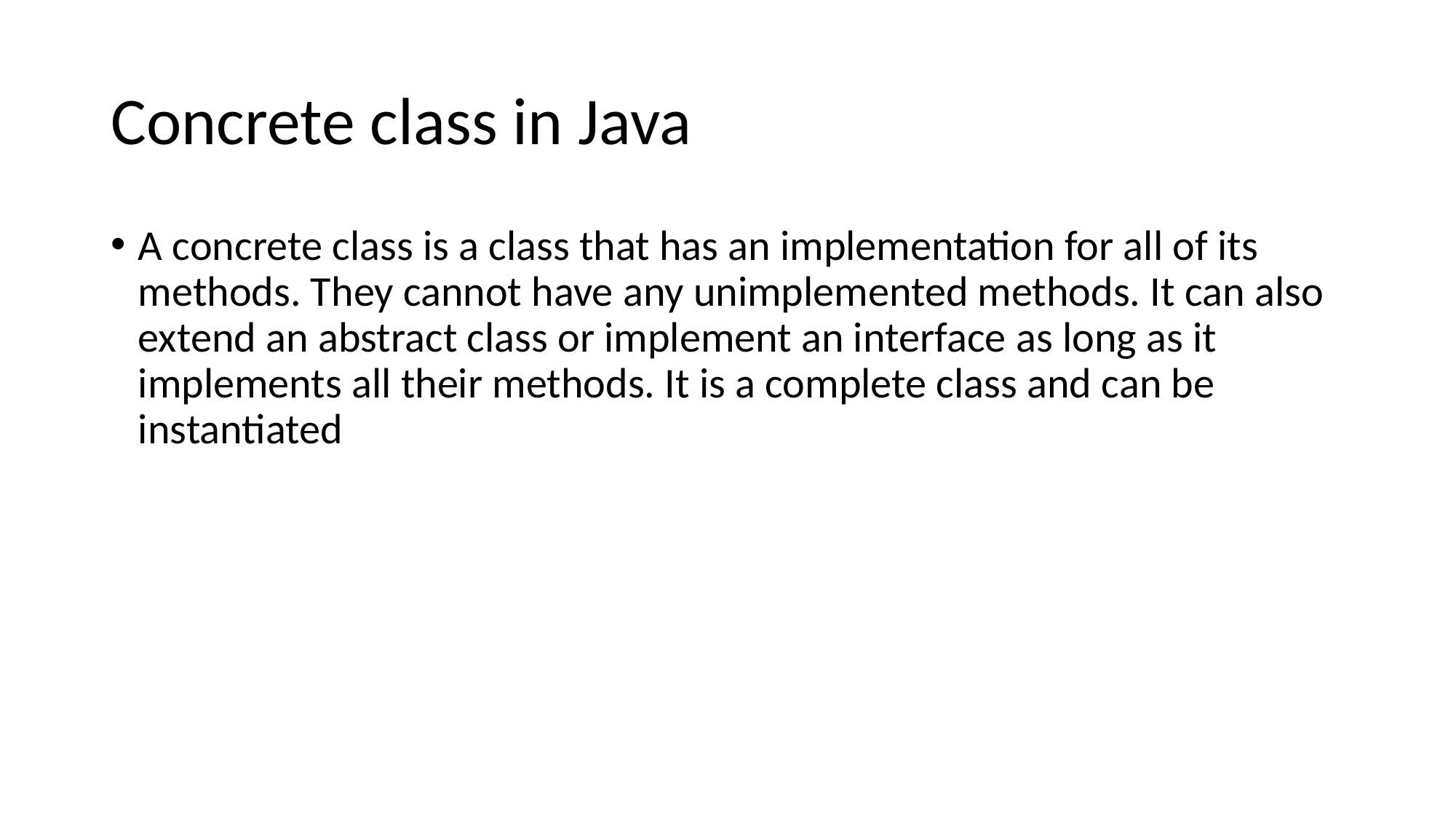

# Concrete class in Java
A concrete class is a class that has an implementation for all of its methods. They cannot have any unimplemented methods. It can also extend an abstract class or implement an interface as long as it implements all their methods. It is a complete class and can be instantiated